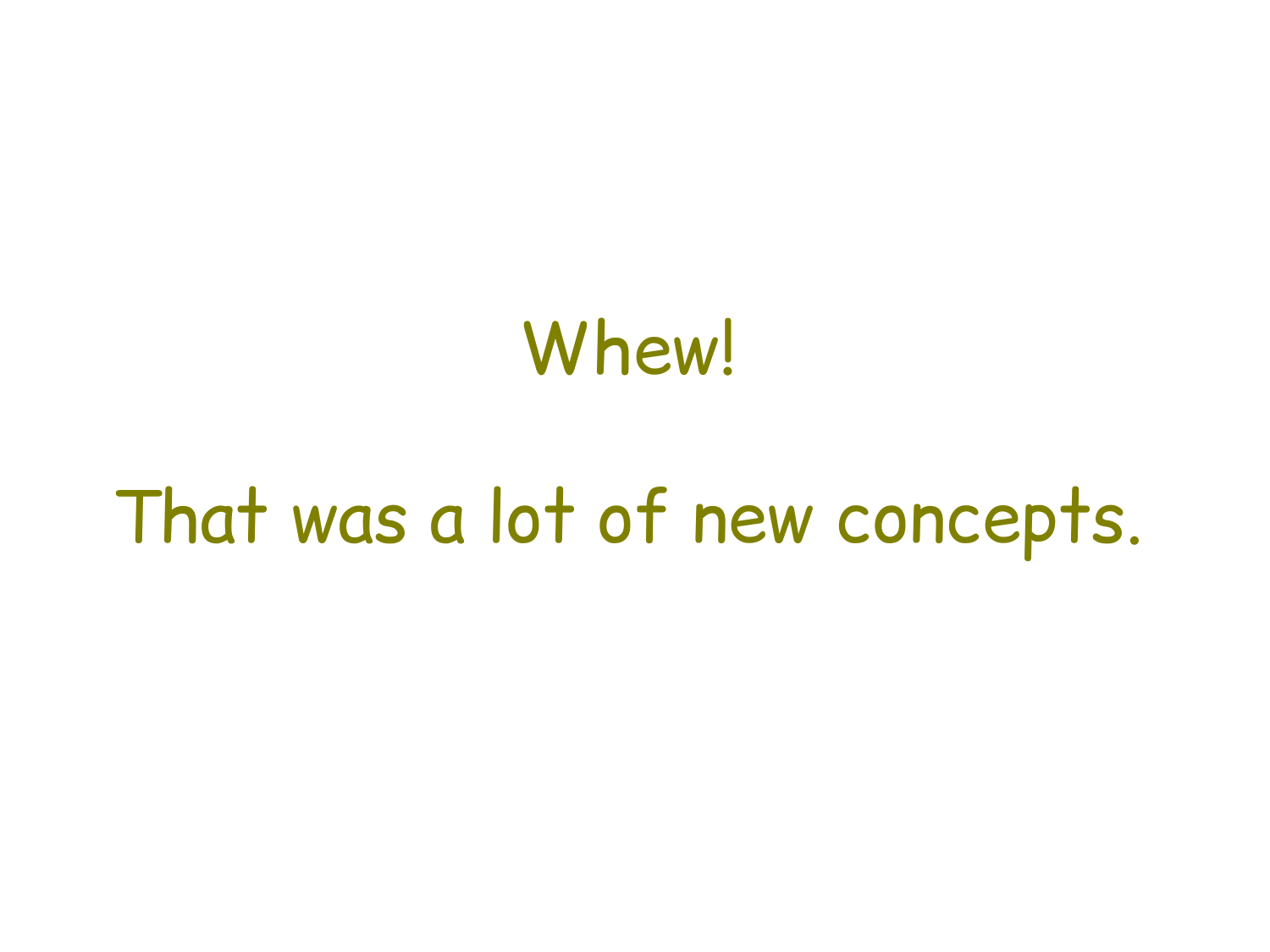

# Whew!

That was a lot of new concepts.